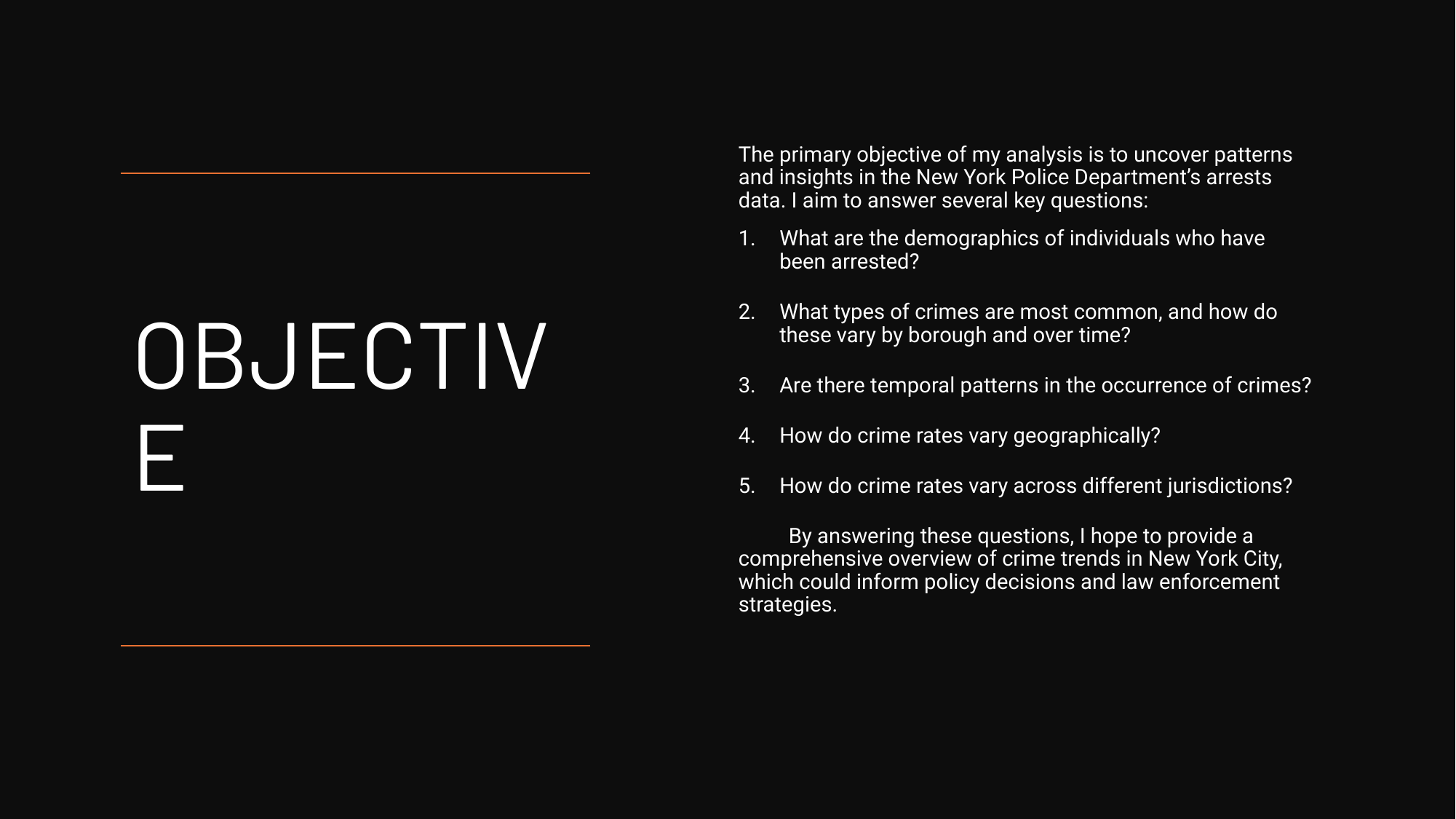

The primary objective of my analysis is to uncover patterns and insights in the New York Police Department’s arrests data. I aim to answer several key questions:
What are the demographics of individuals who have been arrested?
What types of crimes are most common, and how do these vary by borough and over time?
Are there temporal patterns in the occurrence of crimes?
How do crime rates vary geographically?
How do crime rates vary across different jurisdictions?
            By answering these questions, I hope to provide a comprehensive overview of crime trends in New York City, which could inform policy decisions and law enforcement strategies.

# OBJECTIVE